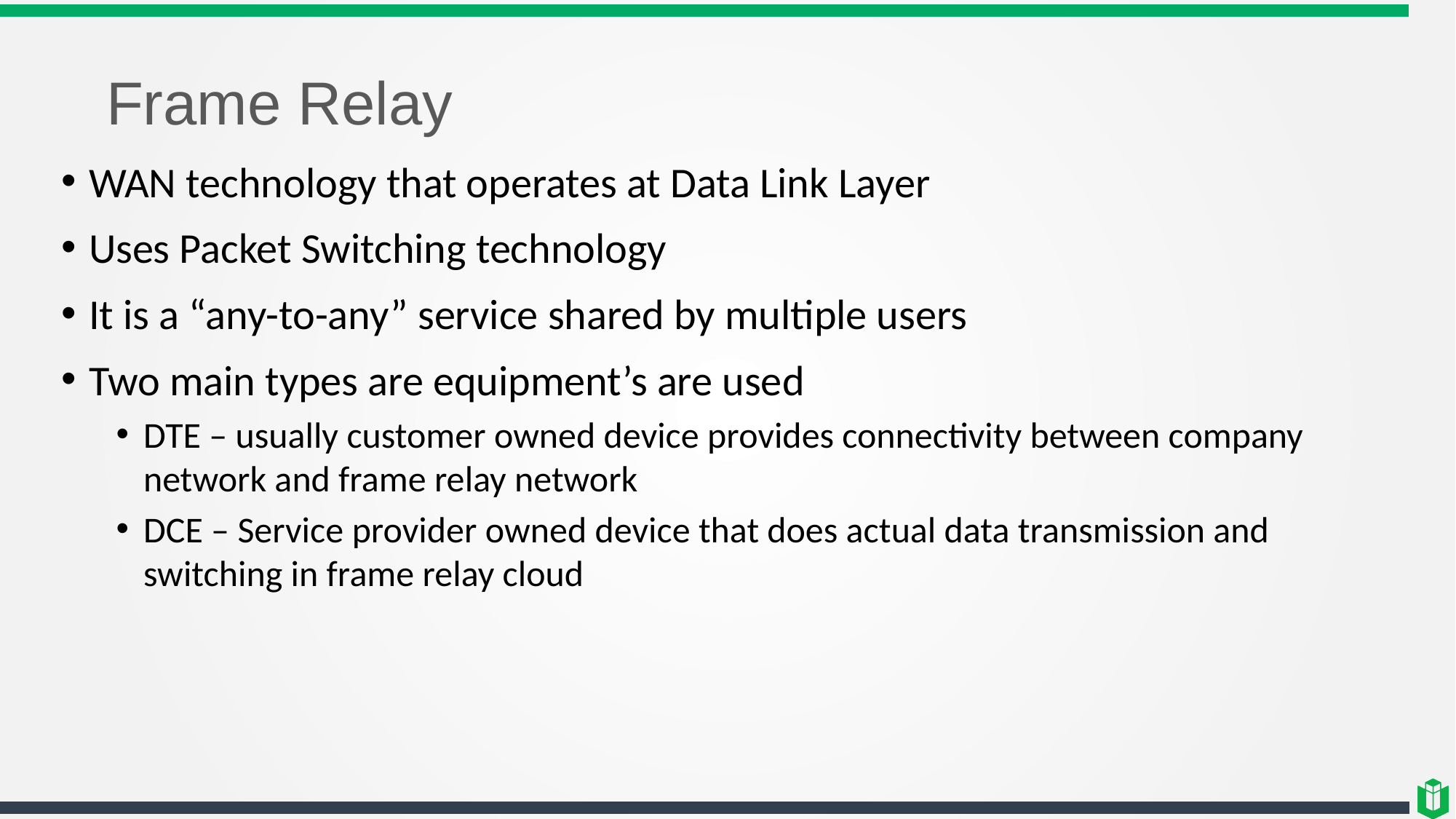

# Frame Relay
WAN technology that operates at Data Link Layer
Uses Packet Switching technology
It is a “any-to-any” service shared by multiple users
Two main types are equipment’s are used
DTE – usually customer owned device provides connectivity between company network and frame relay network
DCE – Service provider owned device that does actual data transmission and switching in frame relay cloud